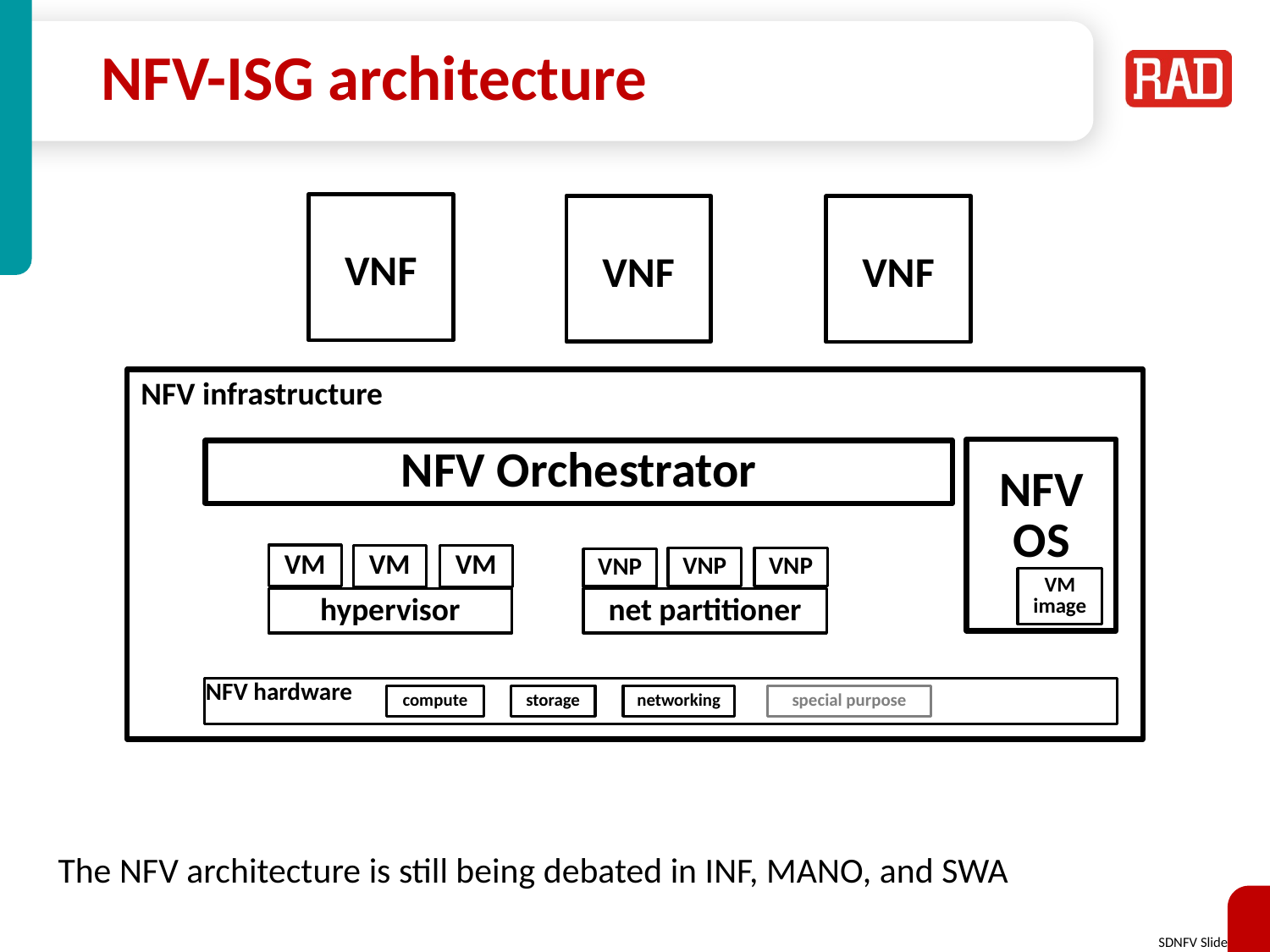

# NFV-ISG architecture

VNF

VNF

VNF

NFV infrastructure

NFV OS

NFV Orchestrator
VM
VM
VM
VNP
VNP
VNP
VM
image
hypervisor
net partitioner
NFV hardware

storage
networking
special purpose
compute
The NFV architecture is still being debated in INF, MANO, and SWA